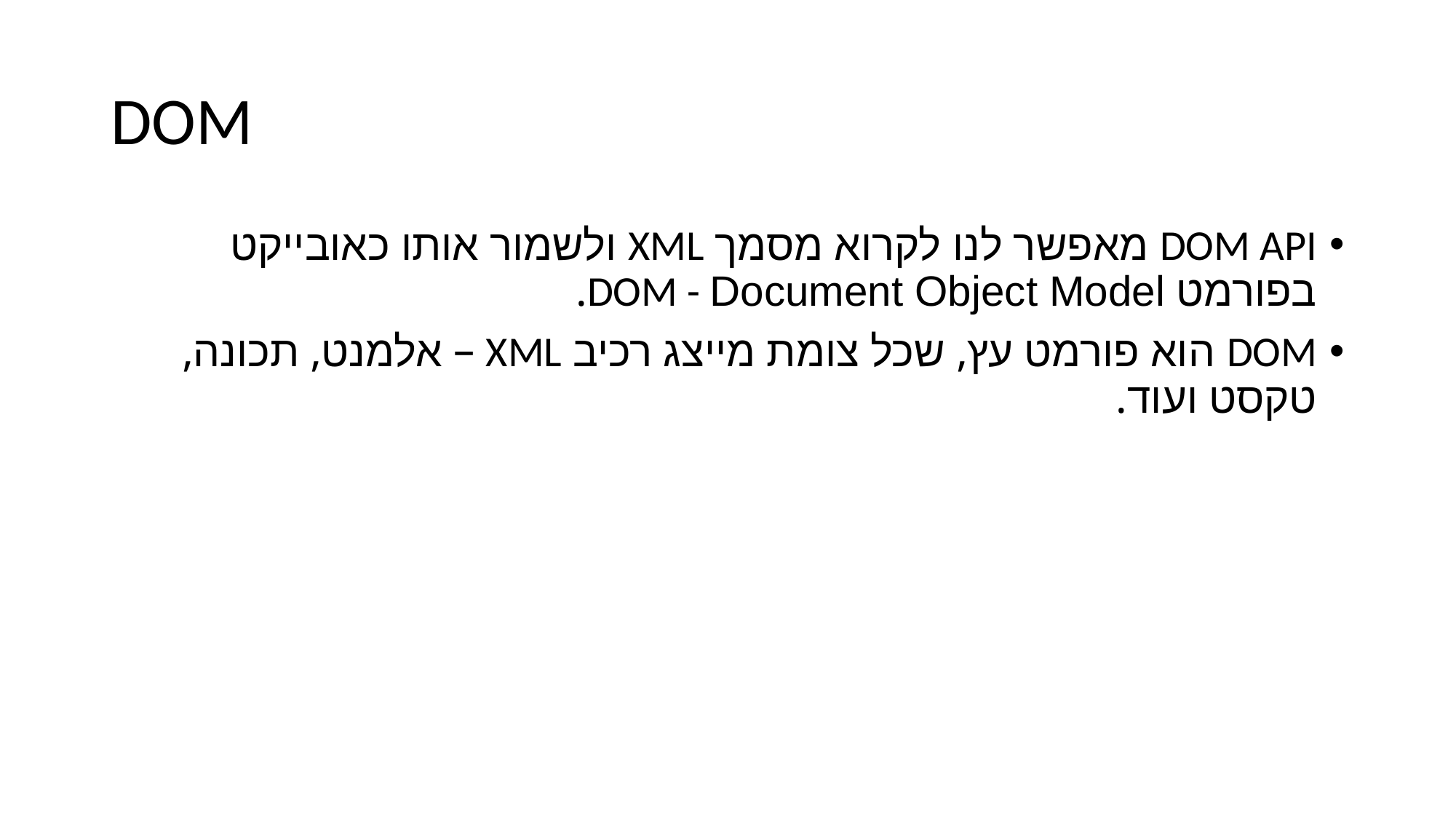

# DOM
DOM API מאפשר לנו לקרוא מסמך XML ולשמור אותו כאובייקט בפורמט DOM - Document Object Model.
DOM הוא פורמט עץ, שכל צומת מייצג רכיב XML – אלמנט, תכונה, טקסט ועוד.